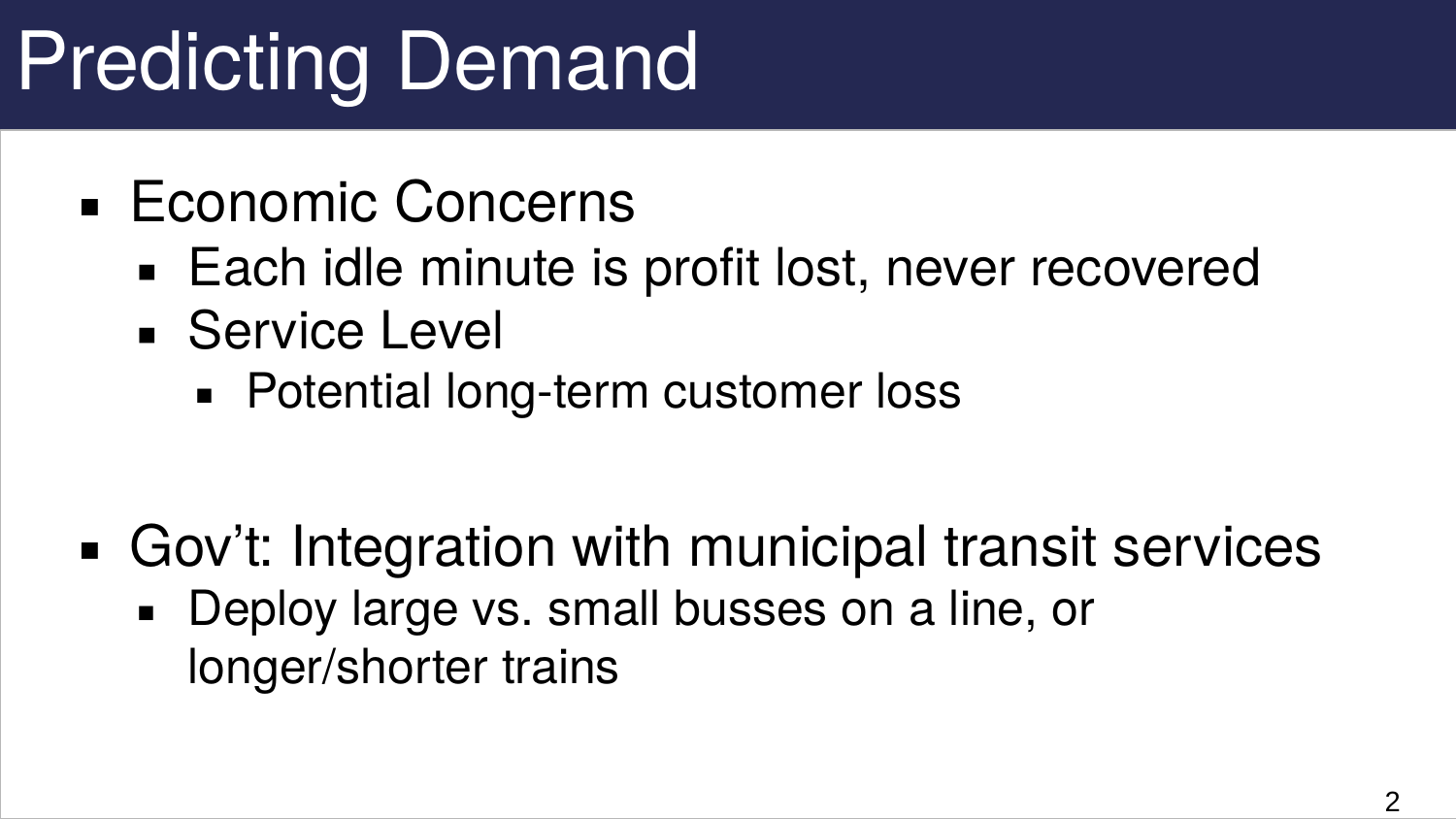

# Predicting Demand

Economic Concerns
Each idle minute is profit lost, never recovered
Service Level
Potential long-term customer loss

Gov’t: Integration with municipal transit services
Deploy large vs. small busses on a line, or longer/shorter trains
2